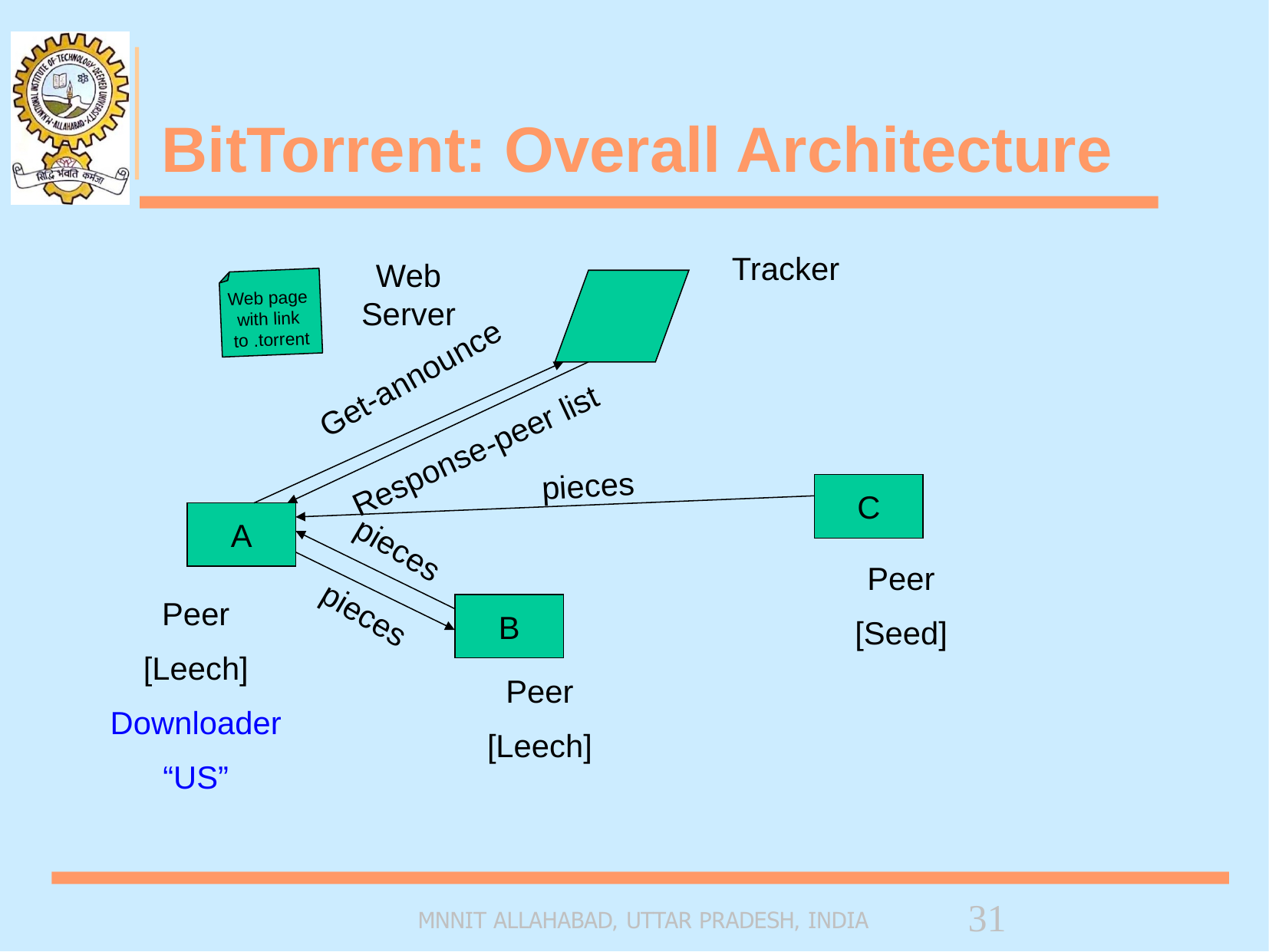

# BitTorrent: Overall Architecture
Tracker
Web Server
Web page
with link
to .torrent

Get-announce

Response-peer list
pieces
C

A

pieces

Peer
[Seed]
Peer
[Leech]
Downloader
“US”
B
pieces
Peer
[Leech]